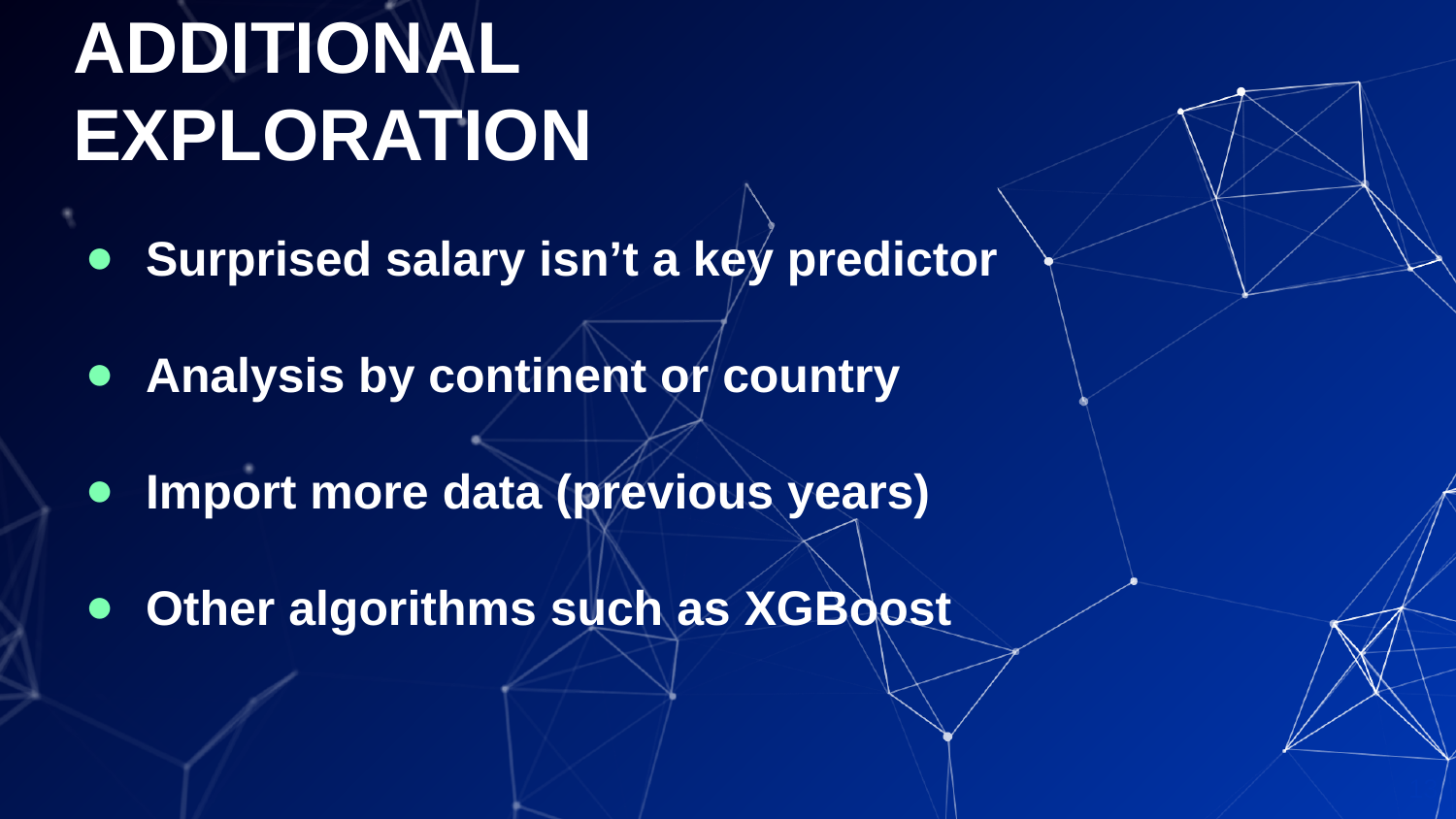

# ADDITIONAL EXPLORATION
Surprised salary isn’t a key predictor
Analysis by continent or country
Import more data (previous years)
Other algorithms such as XGBoost

13